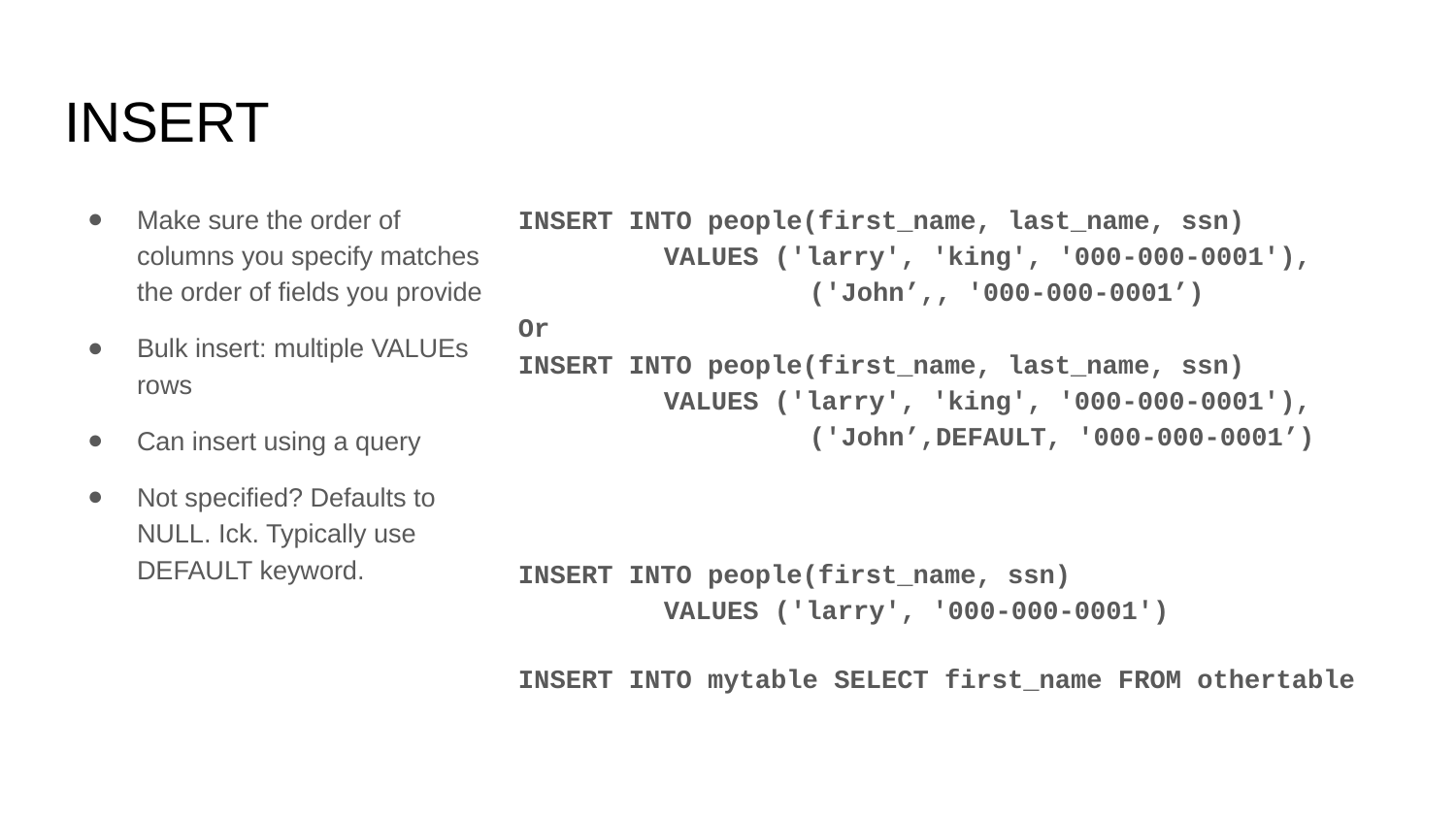

# INSERT
Make sure the order of columns you specify matches the order of fields you provide
Bulk insert: multiple VALUEs rows
Can insert using a query
Not specified? Defaults to NULL. Ick. Typically use DEFAULT keyword.
INSERT INTO people(first_name, last_name, ssn)
	VALUES ('larry', 'king', '000-000-0001'),
		('John’,, '000-000-0001’)
Or
INSERT INTO people(first_name, last_name, ssn)
	VALUES ('larry', 'king', '000-000-0001'),
		('John’,DEFAULT, '000-000-0001’)

INSERT INTO people(first_name, ssn)
	VALUES ('larry', '000-000-0001')
INSERT INTO mytable SELECT first_name FROM othertable